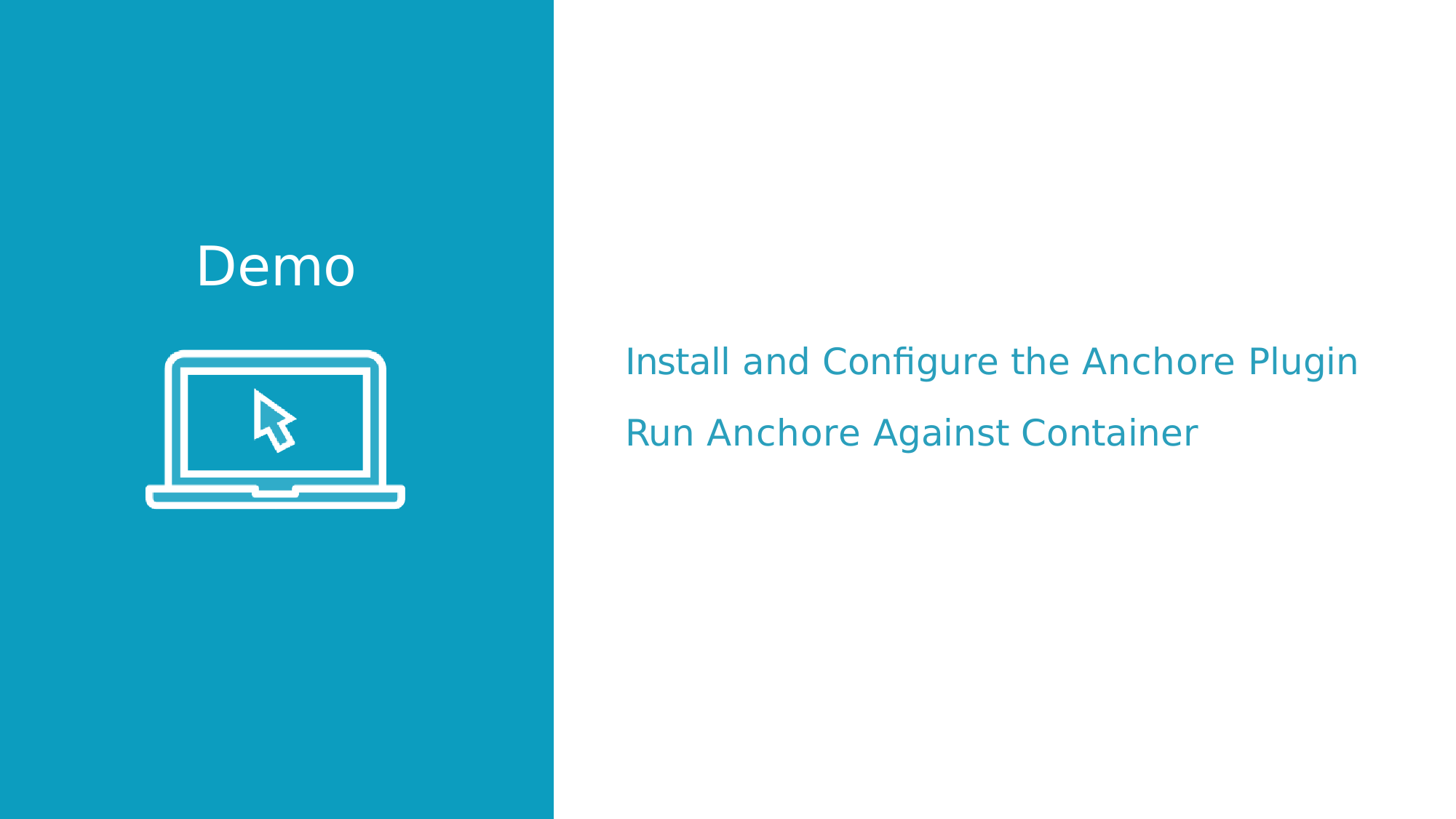

# Demo
Install and Configure the Anchore Plugin
Run Anchore Against Container